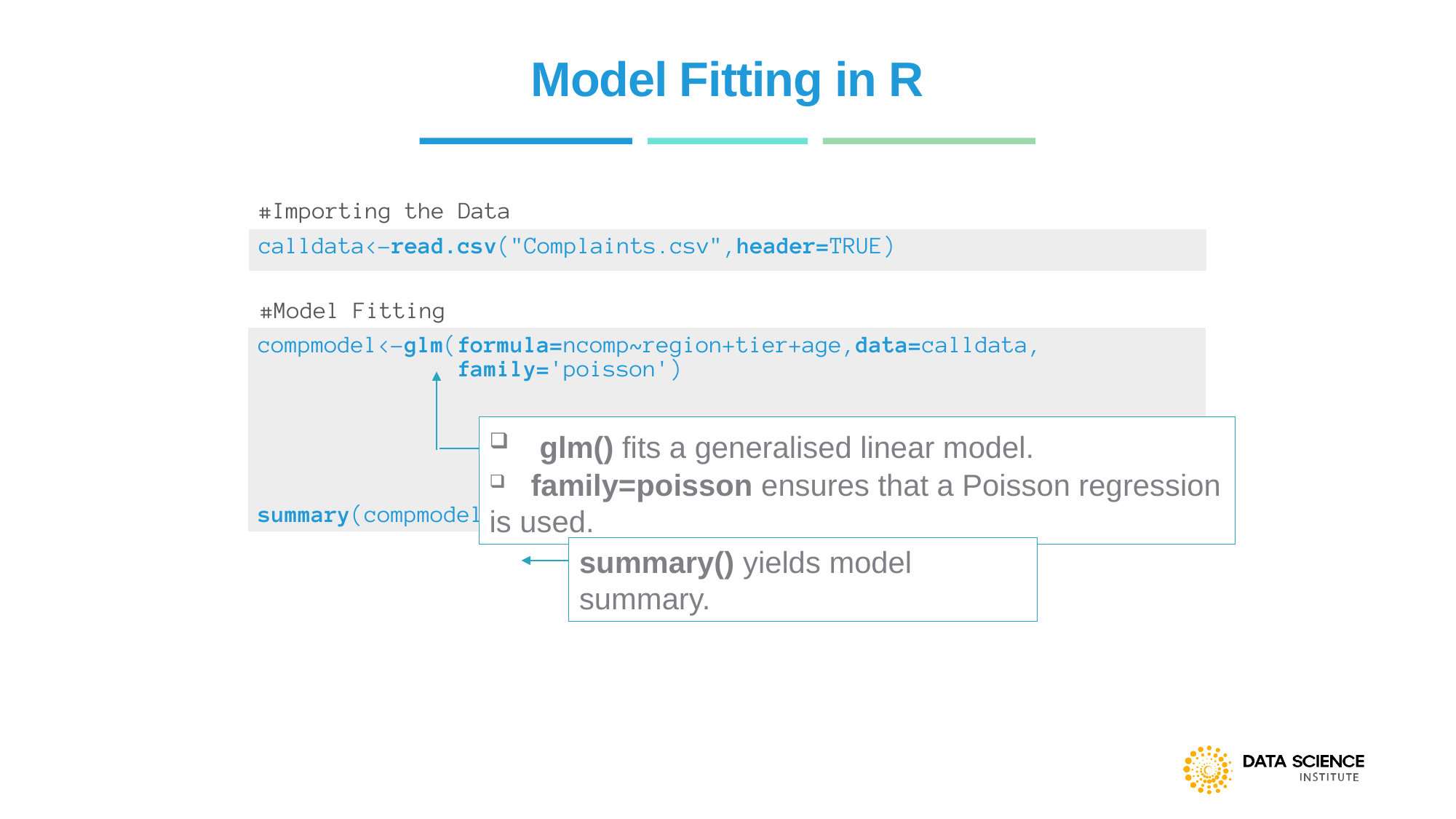

# Model Fitting in R

#Importing the Data
| calldata<-read.csv("Complaints.csv",header=TRUE) |
| --- |
#Model Fitting
| compmodel<-glm(formula=ncomp~region+tier+age,data=calldata, family='poisson') summary(compmodel) |
| --- |
   glm() fits a generalised linear model.
   family=poisson ensures that a Poisson regression is used.
summary() yields model summary.